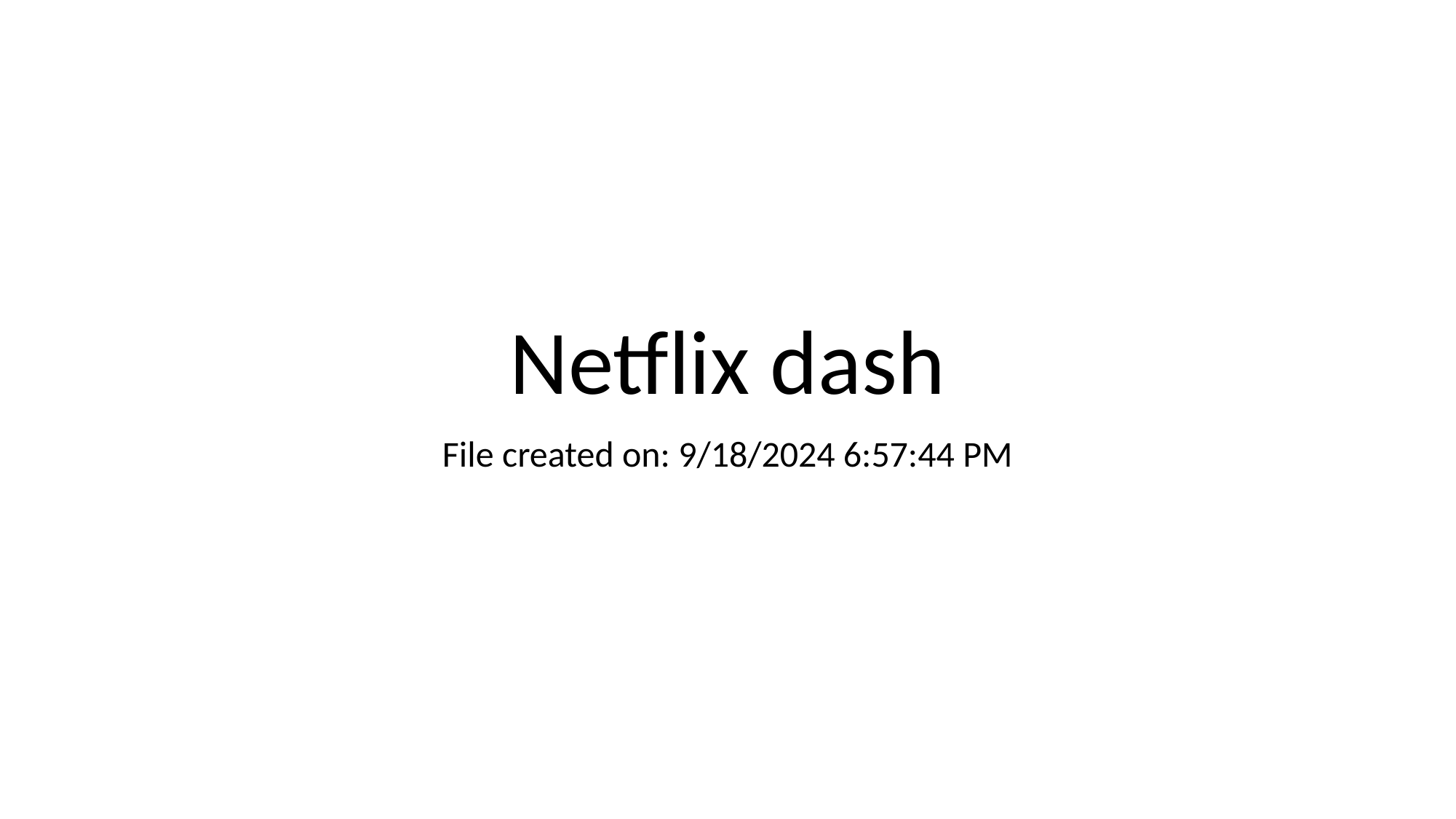

# Netflix dash
File created on: 9/18/2024 6:57:44 PM